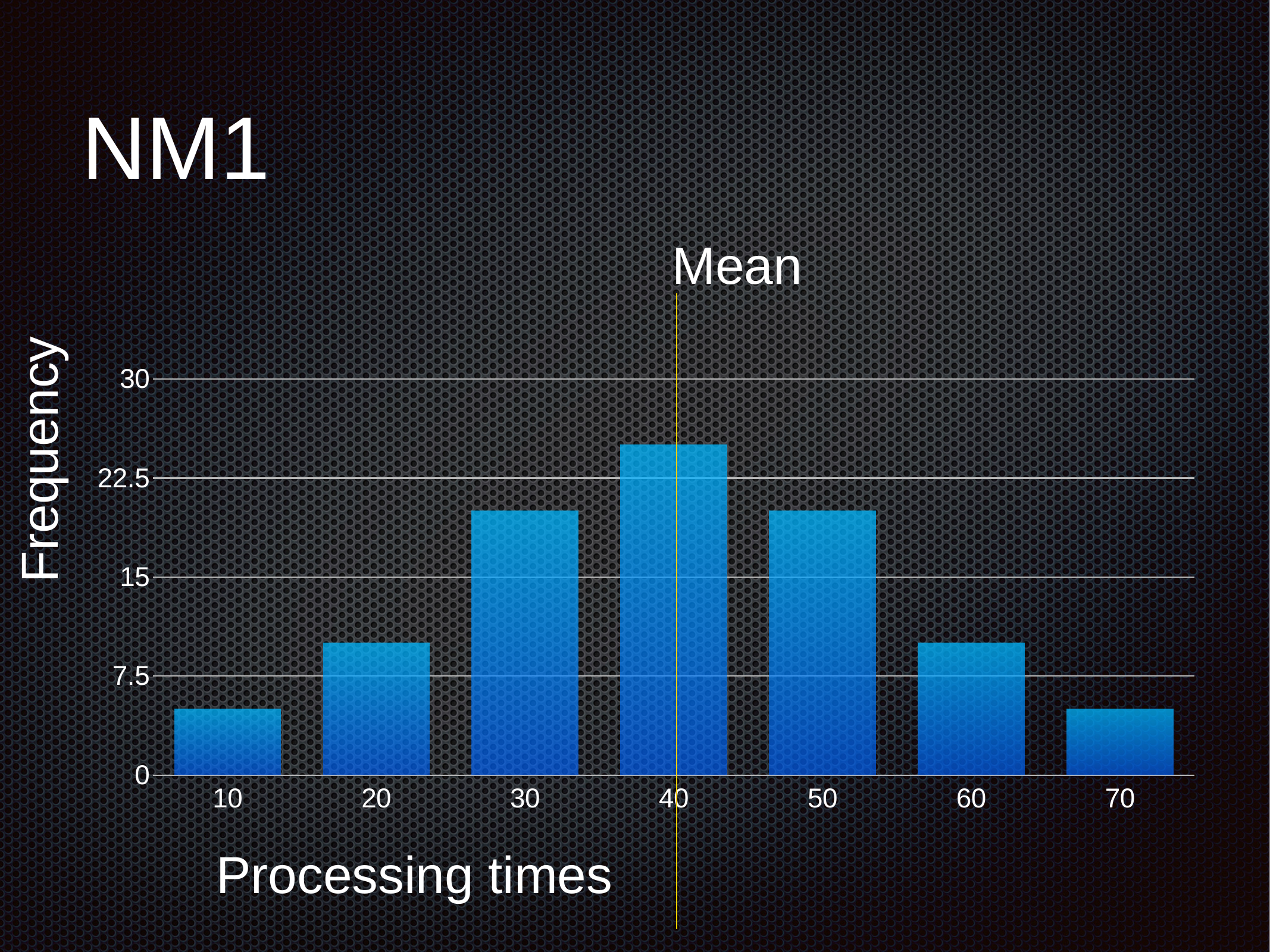

# NM1
Mean

### Chart

| Category | processing times |
|---|---|
| 10 | 5.0 |
| 20 | 10.0 |
| 30 | 20.0 |
| 40 | 25.0 |
| 50 | 20.0 |
| 60 | 10.0 |
| 70 | 5.0 |
Frequency
Processing times